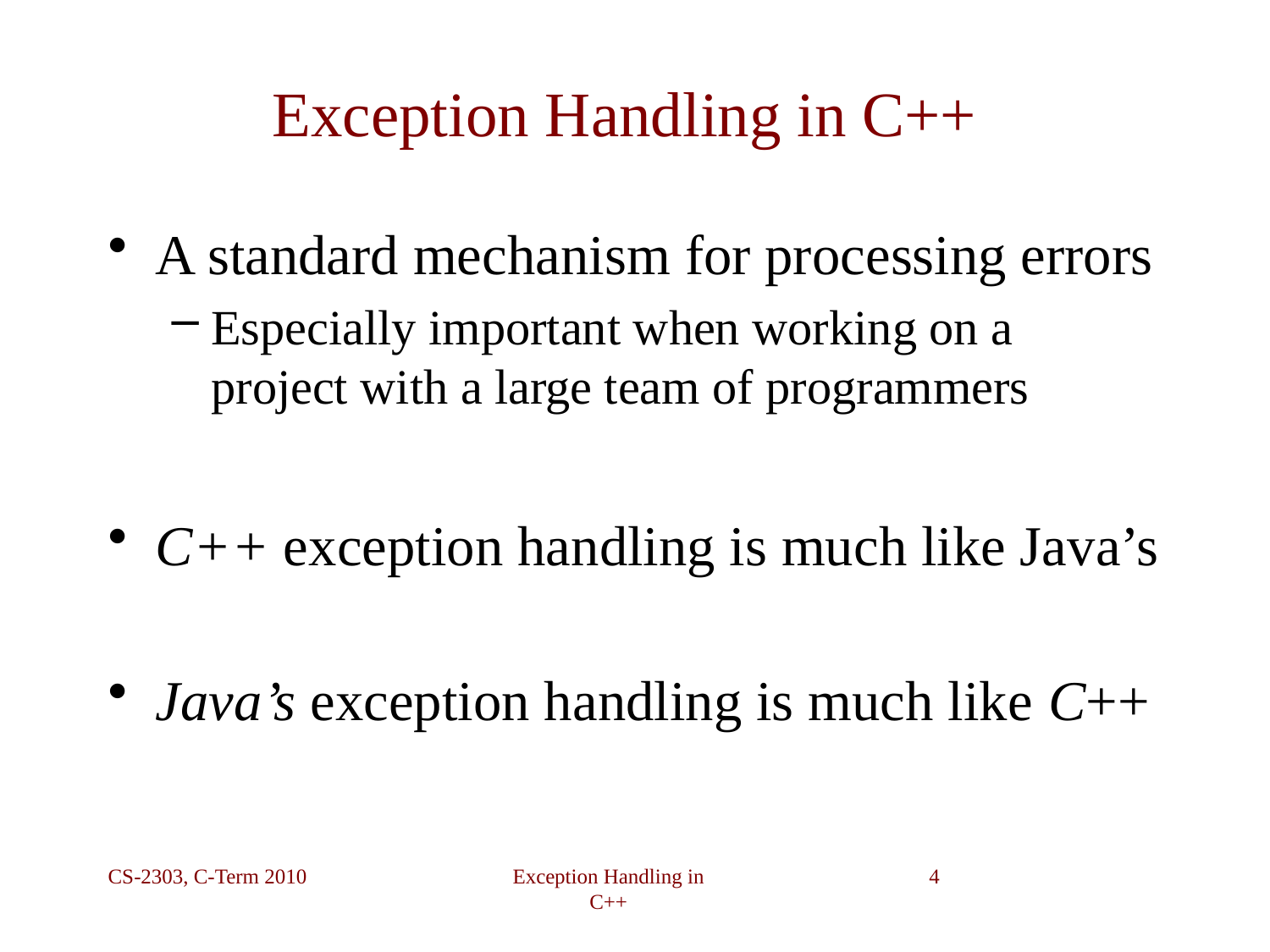

# Exception Handling in C++
A standard mechanism for processing errors
Especially important when working on a project with a large team of programmers

C++ exception handling is much like Java’s

Java’s exception handling is much like C++

CS-2303, C-Term 2010
Exception Handling in C++
4